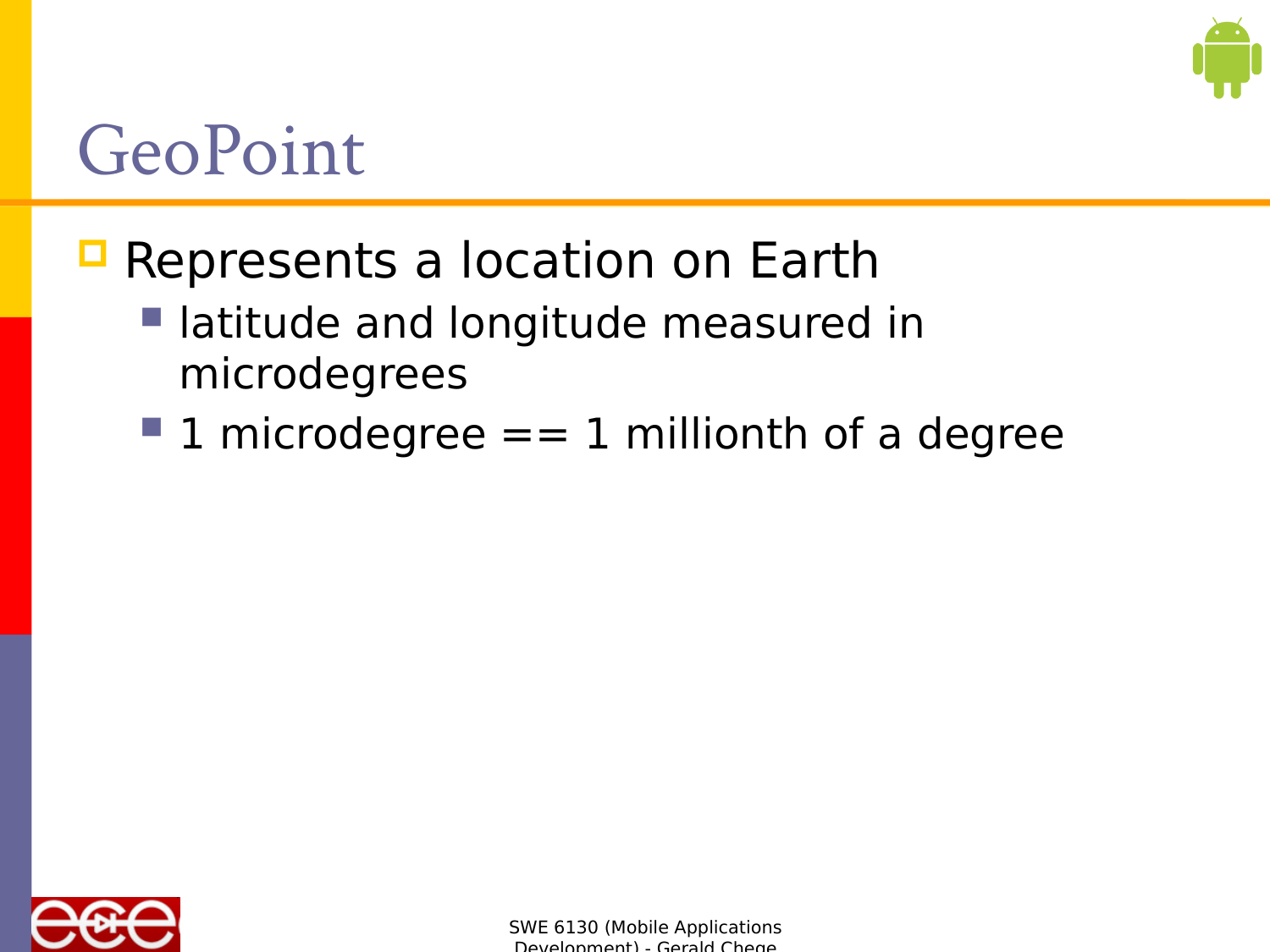

# GeoPoint

Represents a location on Earth
latitude and longitude measured in microdegrees
1 microdegree == 1 millionth of a degree
SWE 6130 (Mobile Applications Development) - Gerald Chege